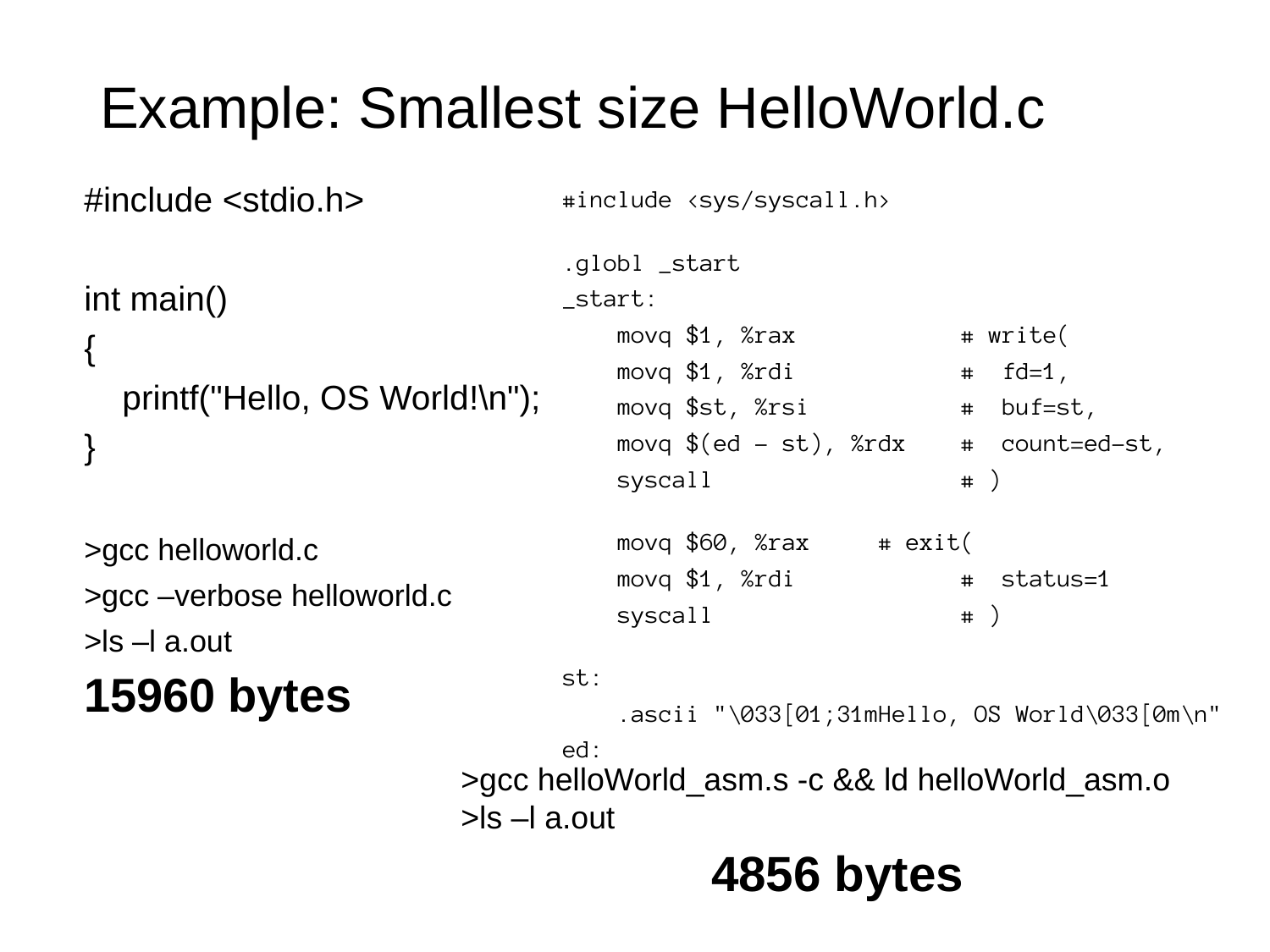

# Example: Smallest size HelloWorld.c
#include <stdio.h>

int main()
{
    printf("Hello, OS World!\n");
}
#include <sys/syscall.h>
.globl _start
_start:
    movq $1, %rax            # write(
    movq $1, %rdi            #  fd=1,
    movq $st, %rsi           #  buf=st,
    movq $(ed - st), %rdx    #  count=ed-st,
    syscall                  # )
    movq $60, %rax     # exit(
    movq $1, %rdi            #  status=1
    syscall                  # )
st:
    .ascii "\033[01;31mHello, OS World\033[0m\n"
ed:
>gcc helloworld.c
>gcc –verbose helloworld.c
>ls –l a.out
15960 bytes
>gcc helloWorld_asm.s -c && ld helloWorld_asm.o
>ls –l a.out

4856 bytes